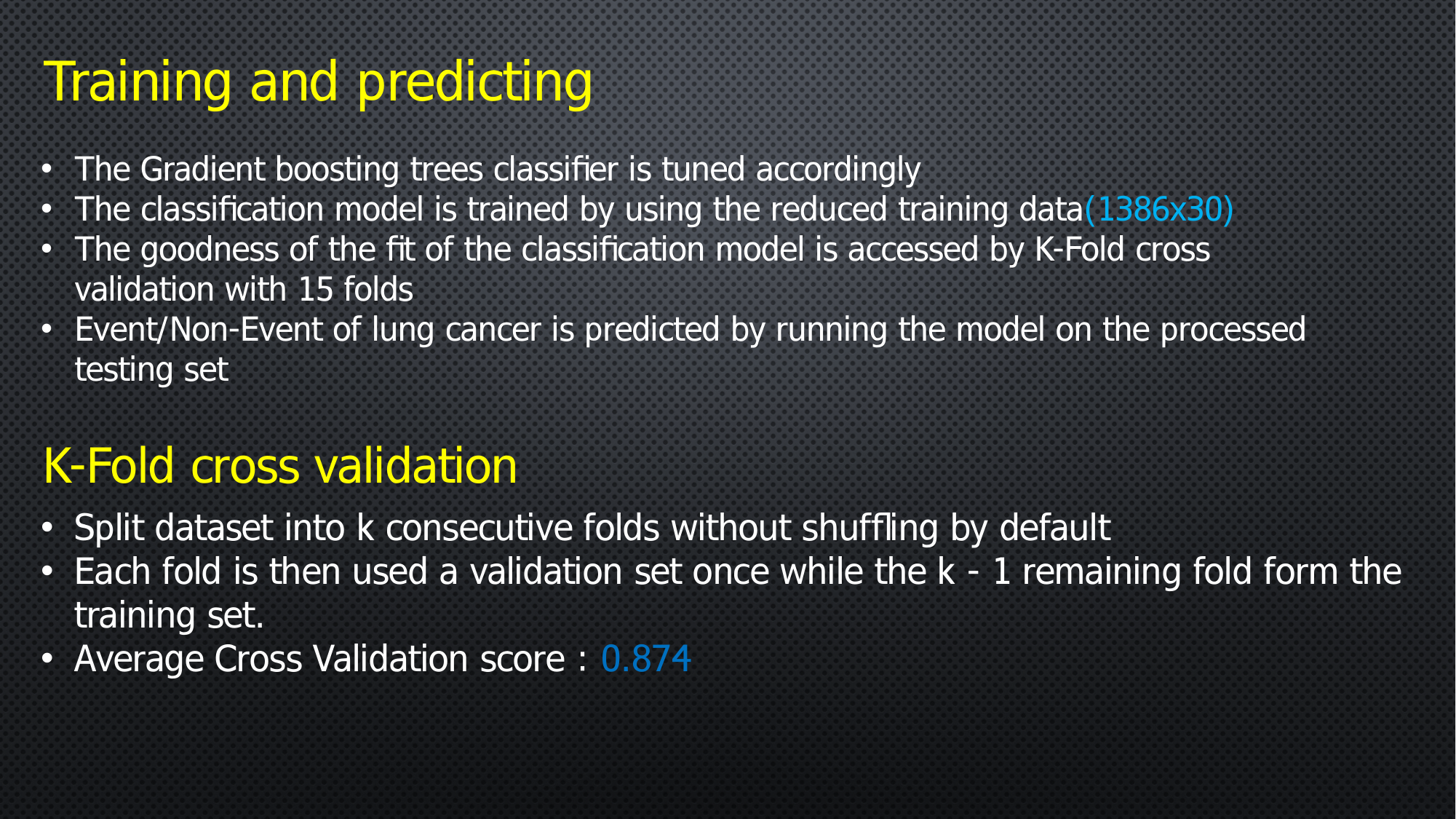

Training and predicting
The Gradient boosting trees classifier is tuned accordingly
The classification model is trained by using the reduced training data(1386x30)
The goodness of the fit of the classification model is accessed by K-Fold cross validation with 15 folds
Event/Non-Event of lung cancer is predicted by running the model on the processed testing set

K-Fold cross validation
Split dataset into k consecutive folds without shuffling by default
Each fold is then used a validation set once while the k - 1 remaining fold form the training set.
Average Cross Validation score : 0.874